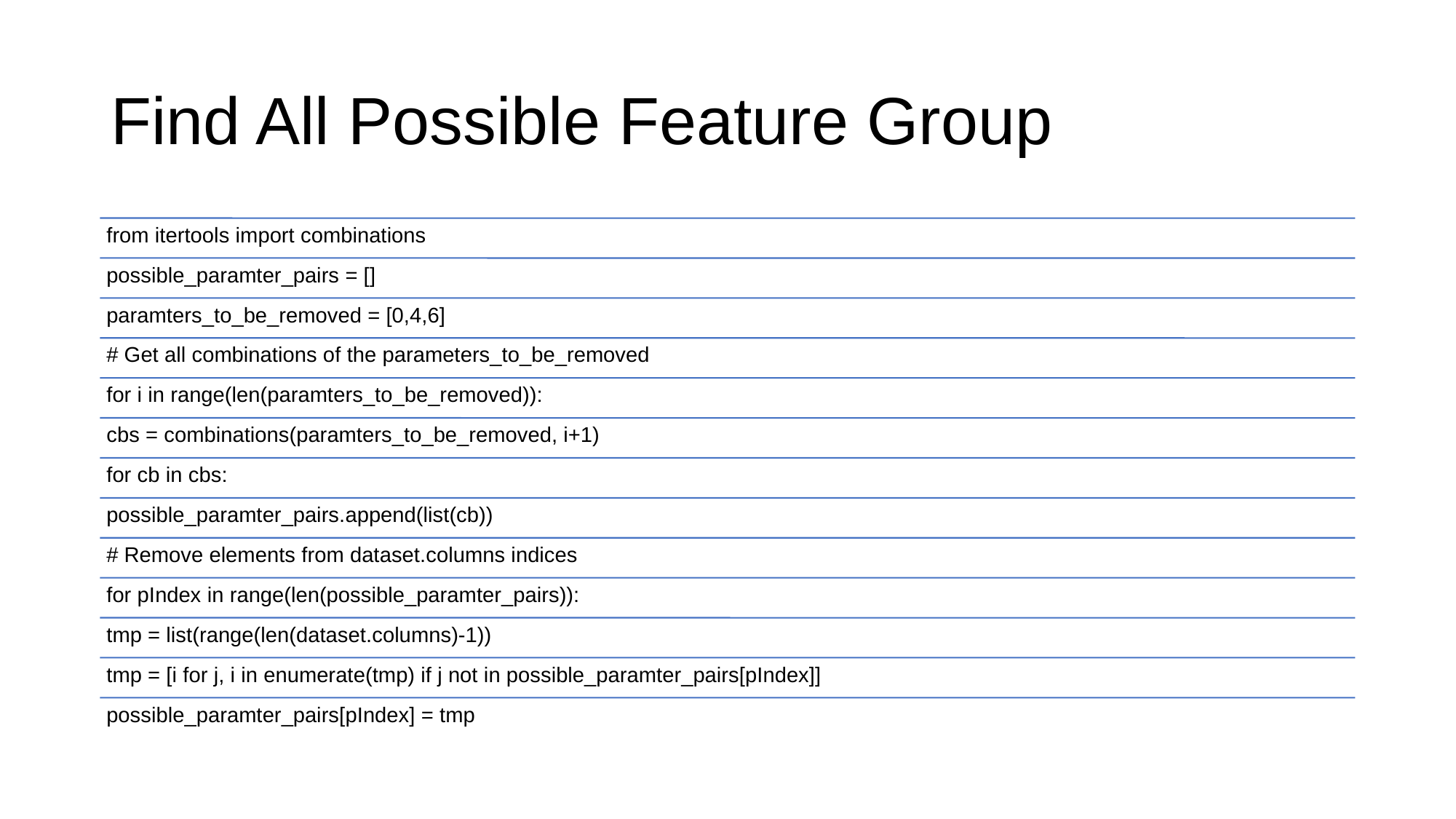

# Find All Possible Feature Group
from itertools import combinations
possible_paramter_pairs = []
paramters_to_be_removed = [0,4,6]
# Get all combinations of the parameters_to_be_removed
for i in range(len(paramters_to_be_removed)):
cbs = combinations(paramters_to_be_removed, i+1)
for cb in cbs:
possible_paramter_pairs.append(list(cb))
# Remove elements from dataset.columns indices
for pIndex in range(len(possible_paramter_pairs)):
tmp = list(range(len(dataset.columns)-1))
tmp = [i for j, i in enumerate(tmp) if j not in possible_paramter_pairs[pIndex]]
possible_paramter_pairs[pIndex] = tmp